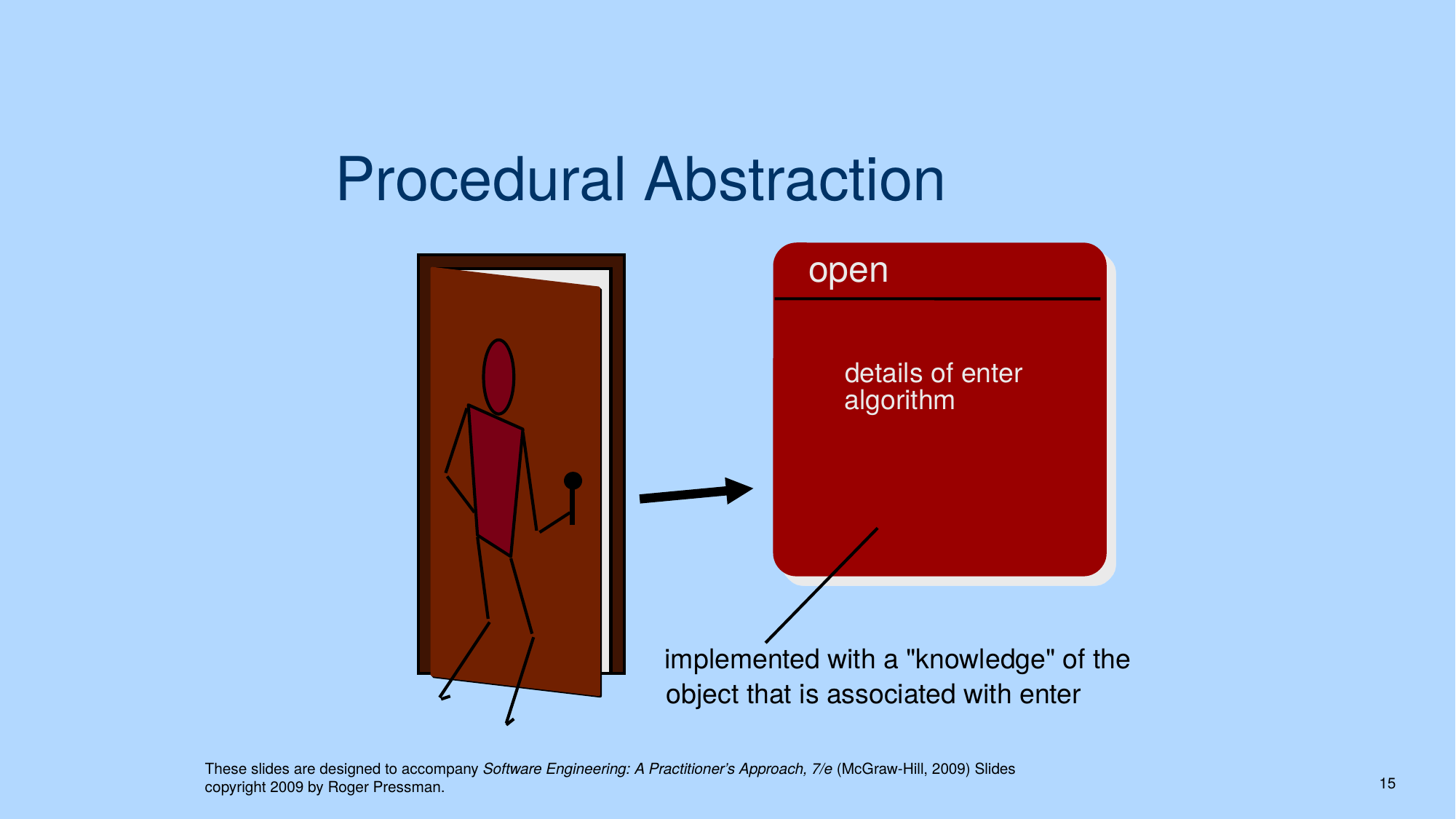

# Procedural Abstraction
open

details of enter
algorithm

implemented with a "knowledge" of the

object that is associated with enter

These slides are designed to accompany Software Engineering: A Practitioner’s Approach, 7/e (McGraw-Hill, 2009) Slides copyright 2009 by Roger Pressman.
15